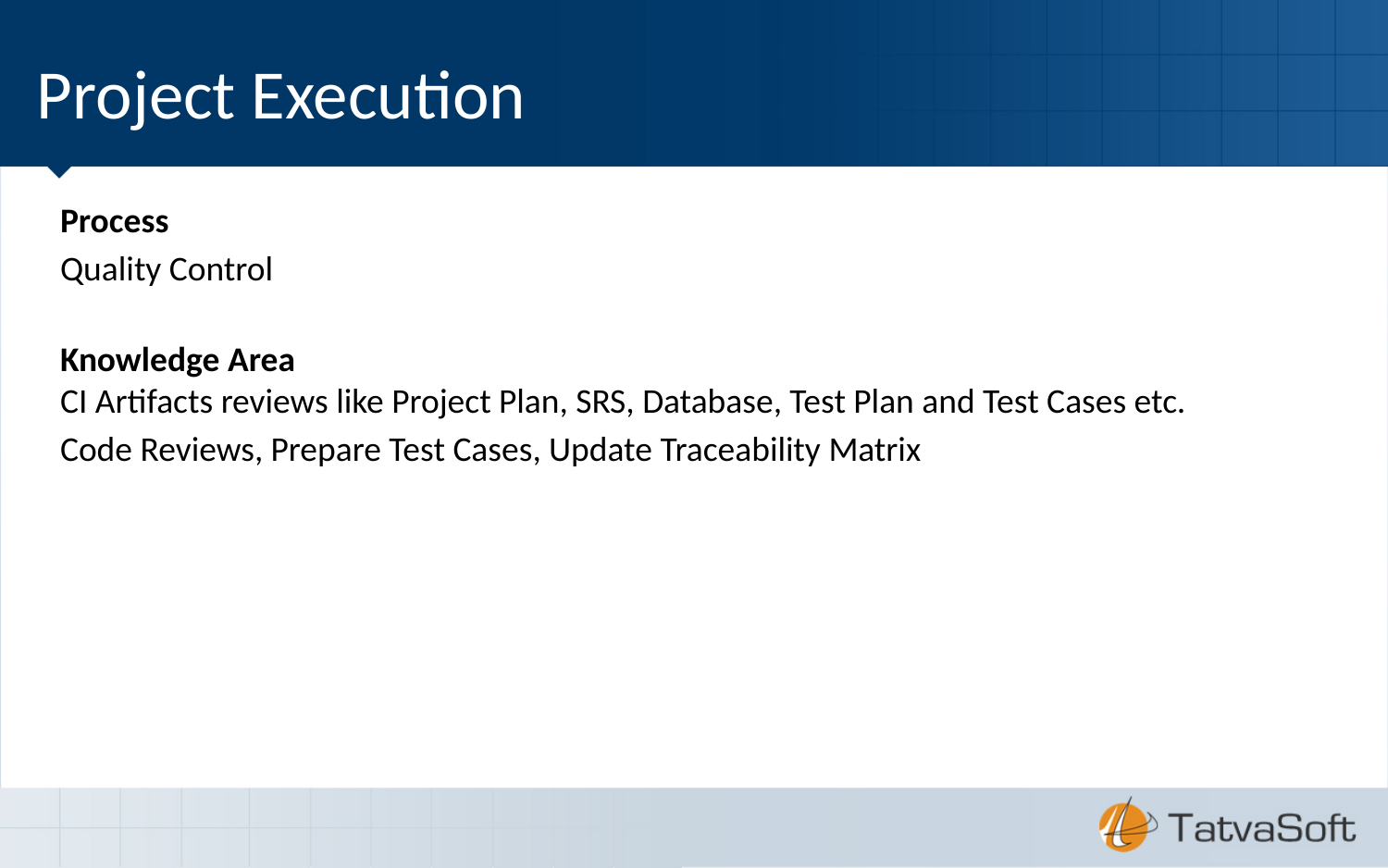

# Project Execution
Process
Quality Control
Knowledge Area
CI Artifacts reviews like Project Plan, SRS, Database, Test Plan and Test Cases etc.
Code Reviews, Prepare Test Cases, Update Traceability Matrix